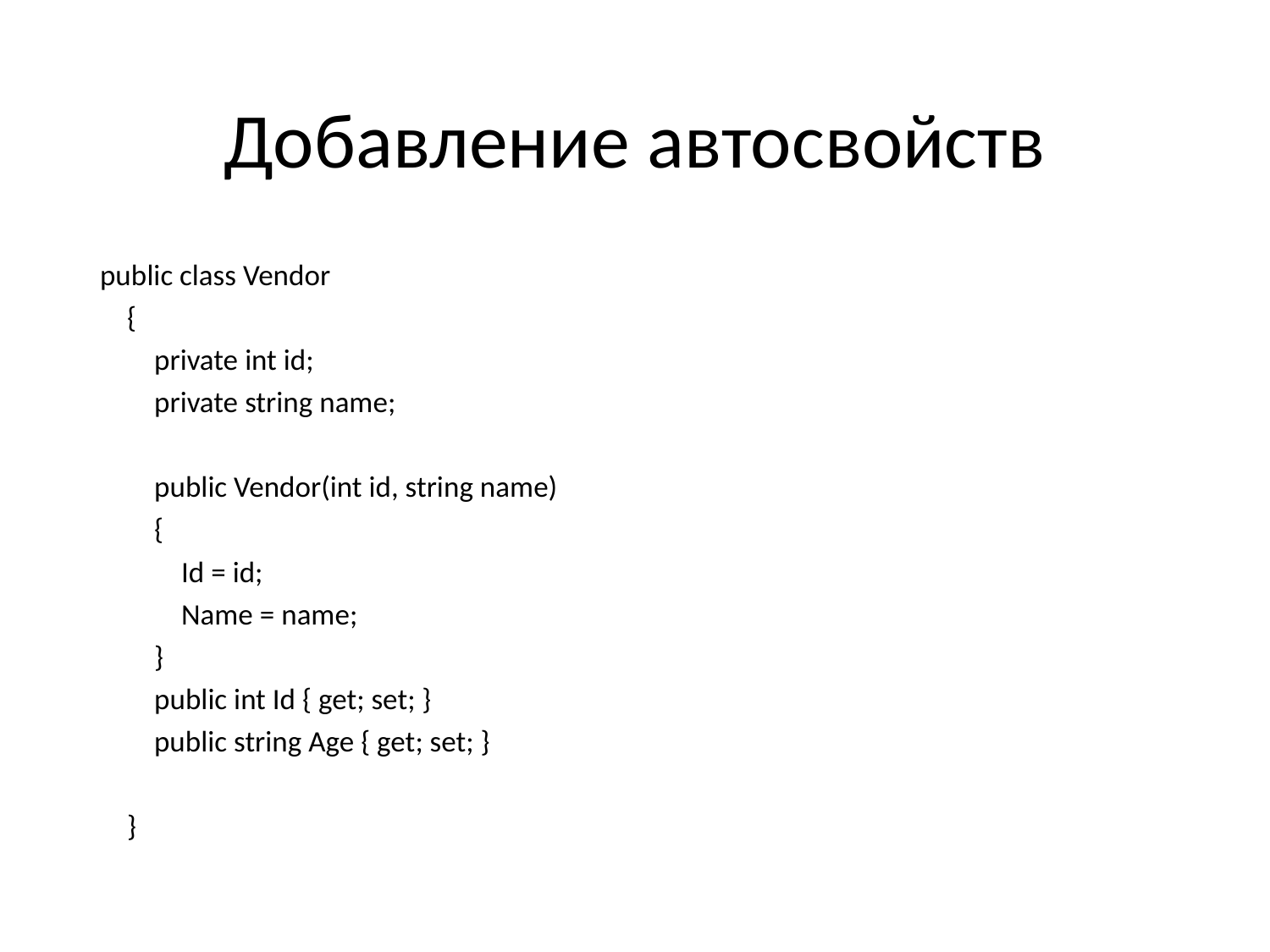

# Добавление автосвойств
public class Vendor
    {
        private int id;
        private string name;

        public Vendor(int id, string name)
        {
            Id = id;
            Name = name;
        }
        public int Id { get; set; }
        public string Age { get; set; }

    }